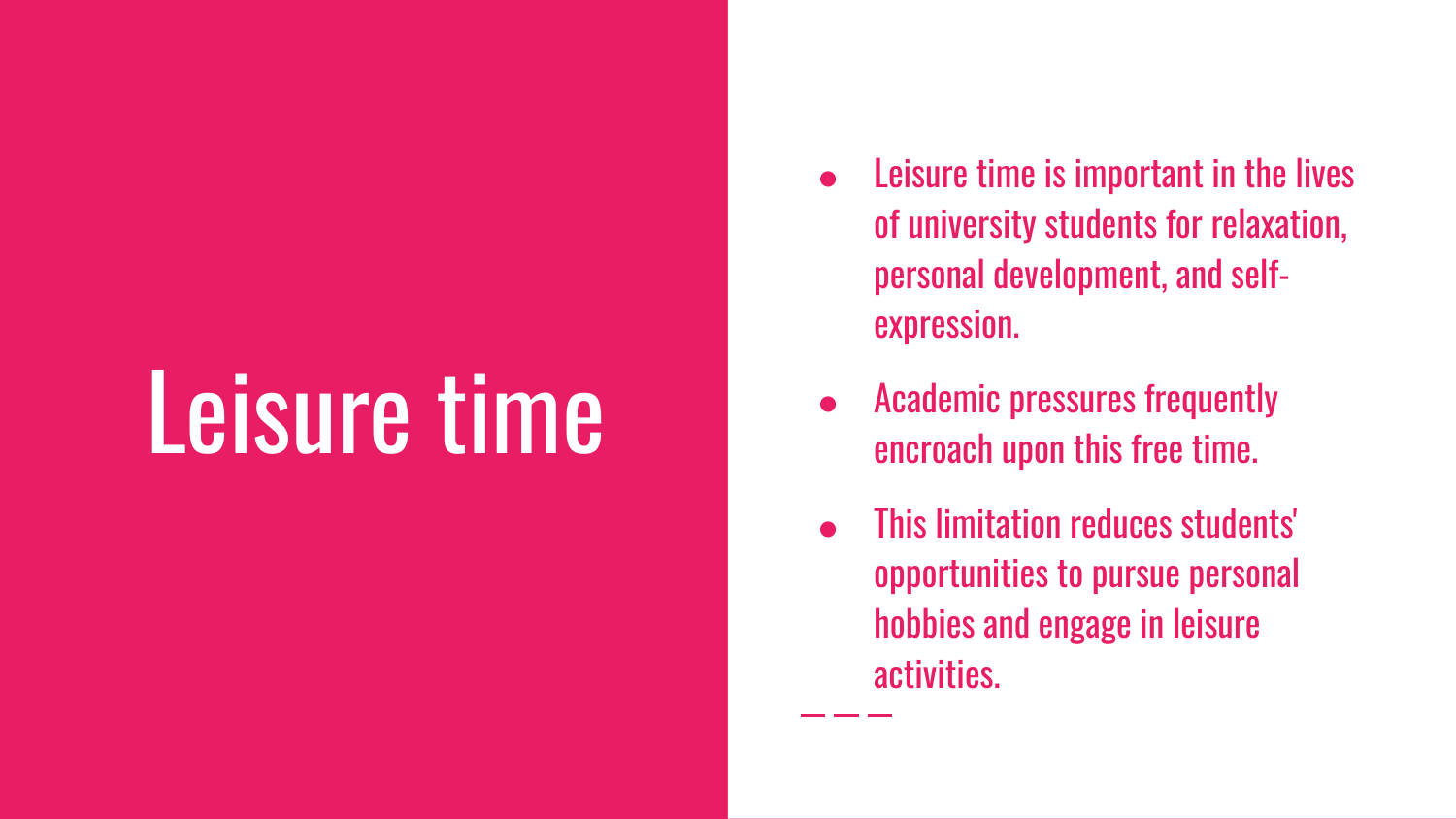

Leisure time is important in the lives of university students for relaxation, personal development, and self-expression.
Academic pressures frequently encroach upon this free time.
This limitation reduces students' opportunities to pursue personal hobbies and engage in leisure activities.
# Leisure time